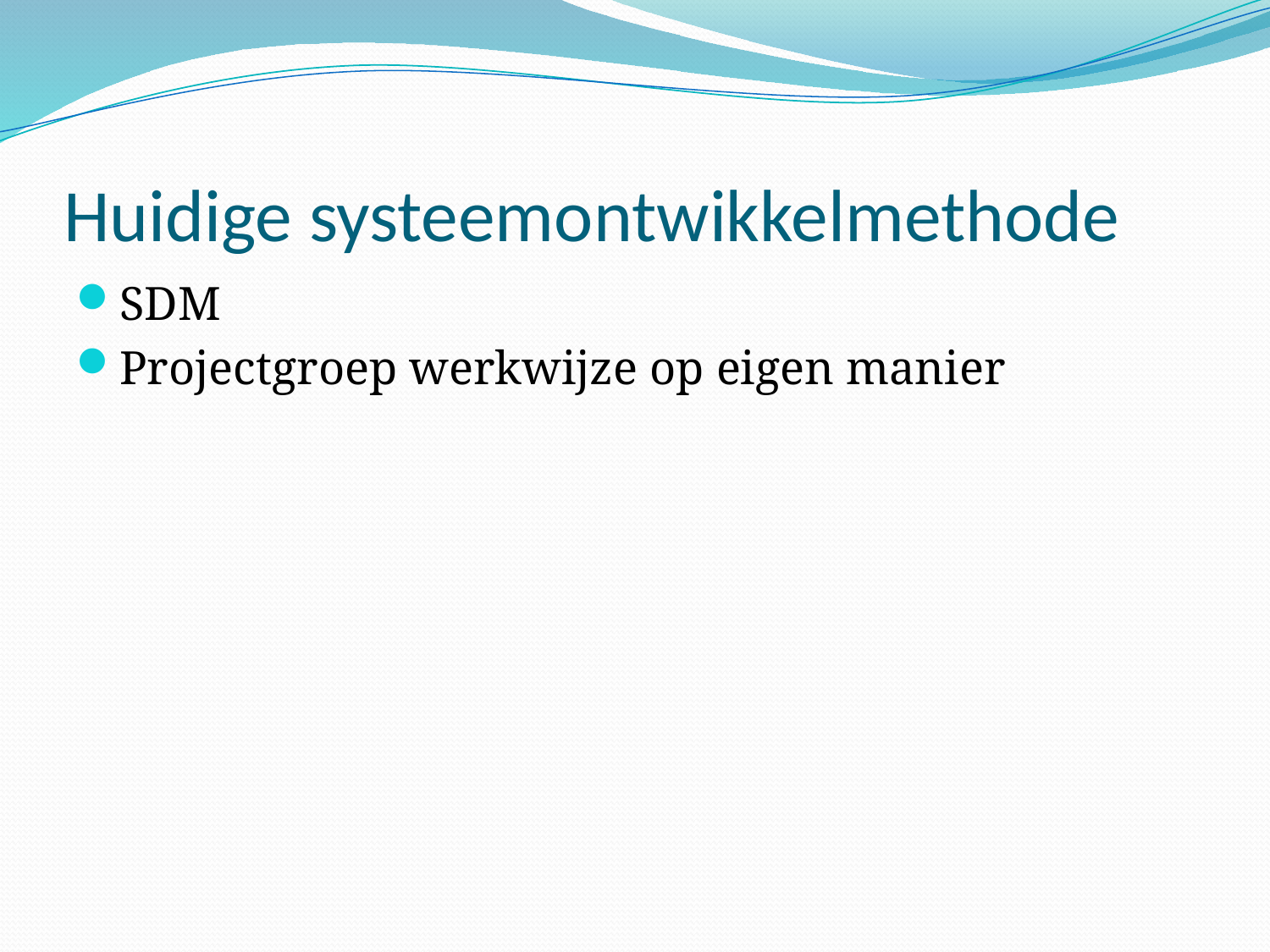

# Huidige systeemontwikkelmethode
SDM
Projectgroep werkwijze op eigen manier